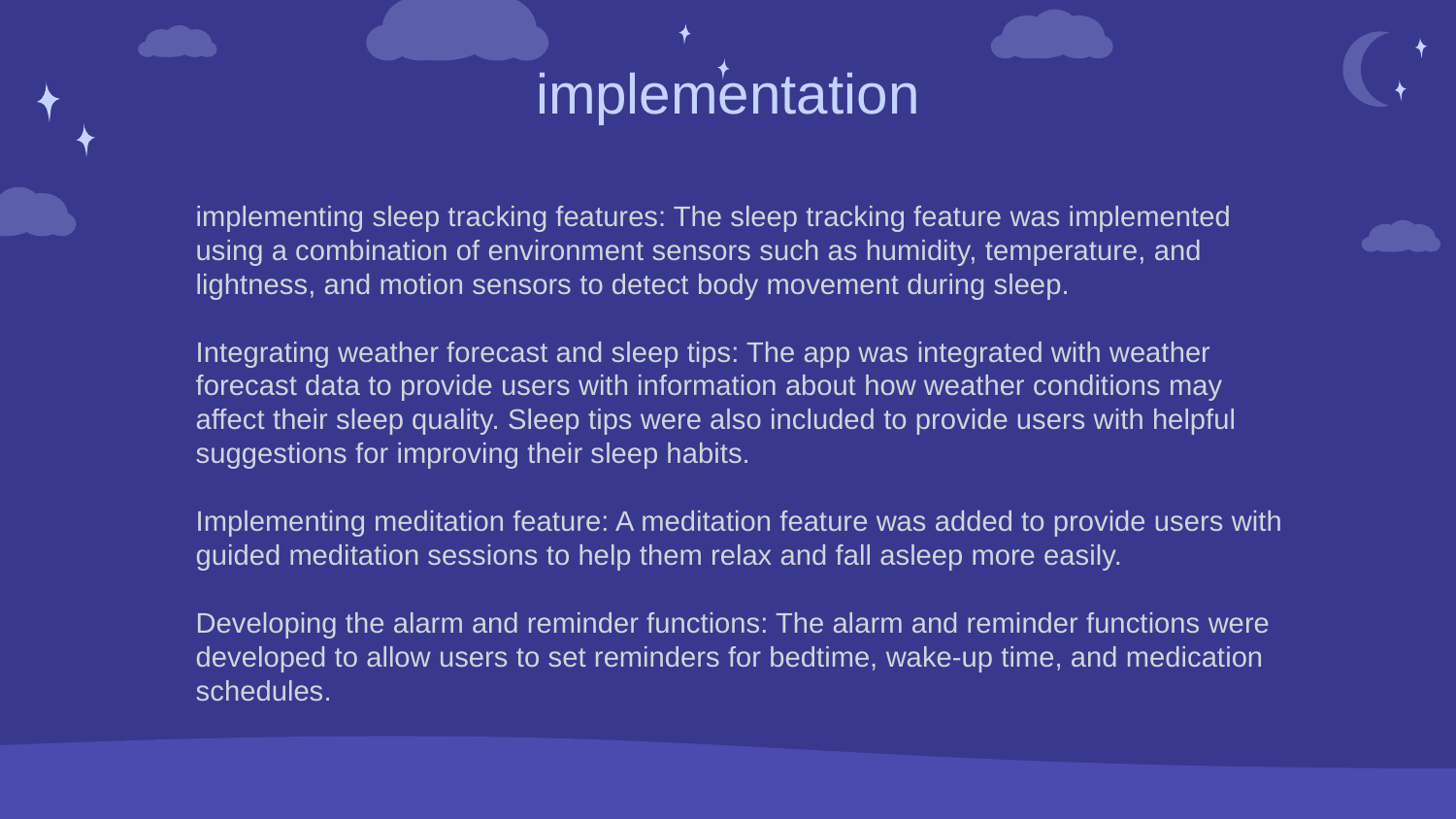

# implementation
implementing sleep tracking features: The sleep tracking feature was implemented using a combination of environment sensors such as humidity, temperature, and lightness, and motion sensors to detect body movement during sleep.

Integrating weather forecast and sleep tips: The app was integrated with weather forecast data to provide users with information about how weather conditions may affect their sleep quality. Sleep tips were also included to provide users with helpful suggestions for improving their sleep habits.

Implementing meditation feature: A meditation feature was added to provide users with guided meditation sessions to help them relax and fall asleep more easily.

Developing the alarm and reminder functions: The alarm and reminder functions were developed to allow users to set reminders for bedtime, wake-up time, and medication schedules.